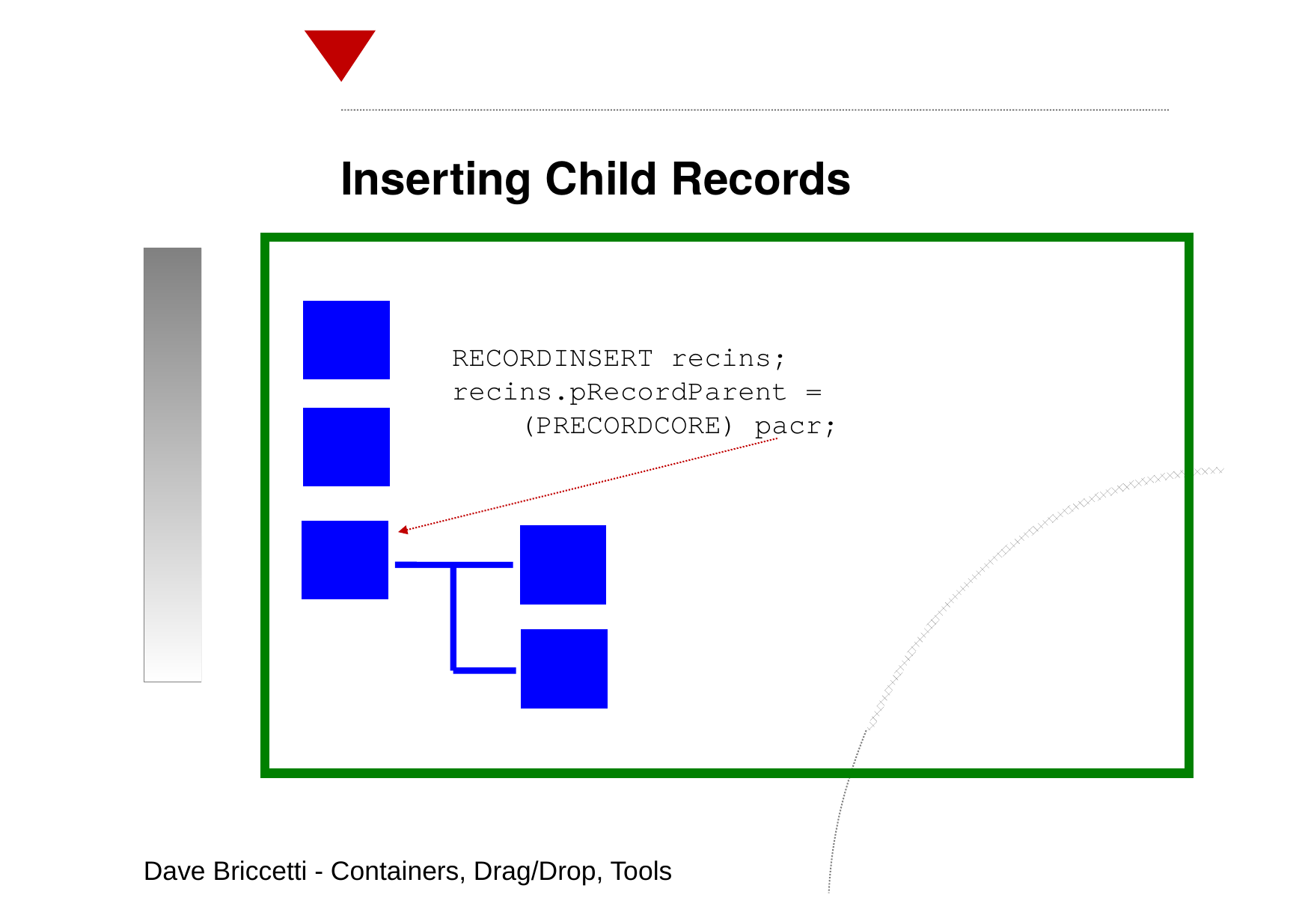

Inserting Child Records

RECORDINSERT recins;
recins.pRecordParent =
    (PRECORDCORE) pacr;

Dave Briccetti - Containers, Drag/Drop, Tools